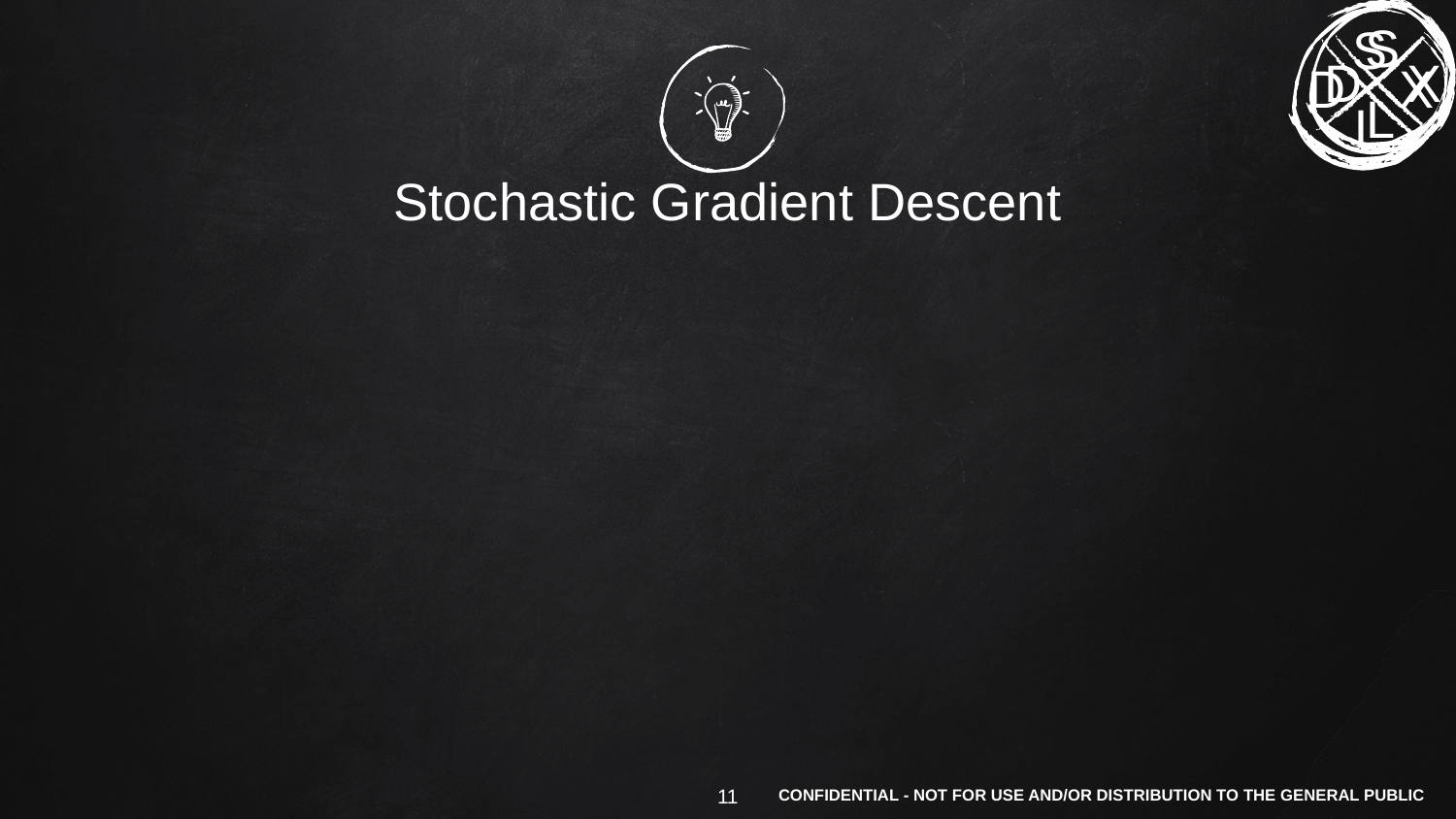

S
D
X
L

# Stochastic Gradient Descent

11